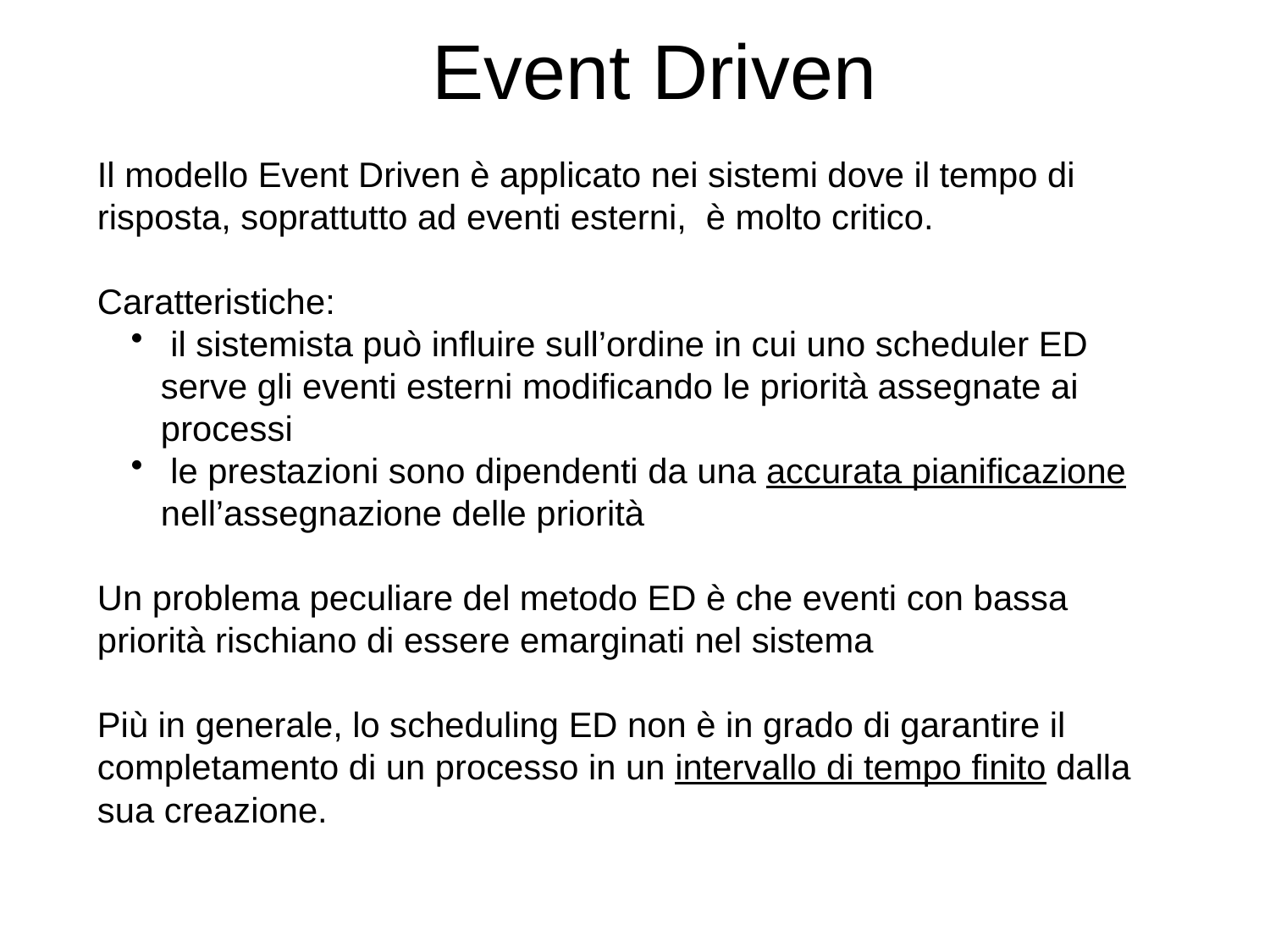

# Event Driven
Il modello Event Driven è applicato nei sistemi dove il tempo di risposta, soprattutto ad eventi esterni,  è molto critico.

Caratteristiche:
 il sistemista può influire sull’ordine in cui uno scheduler ED serve gli eventi esterni modificando le priorità assegnate ai processi
 le prestazioni sono dipendenti da una accurata pianificazione nell’assegnazione delle priorità

Un problema peculiare del metodo ED è che eventi con bassa priorità rischiano di essere emarginati nel sistema

Più in generale, lo scheduling ED non è in grado di garantire il completamento di un processo in un intervallo di tempo finito dalla sua creazione.